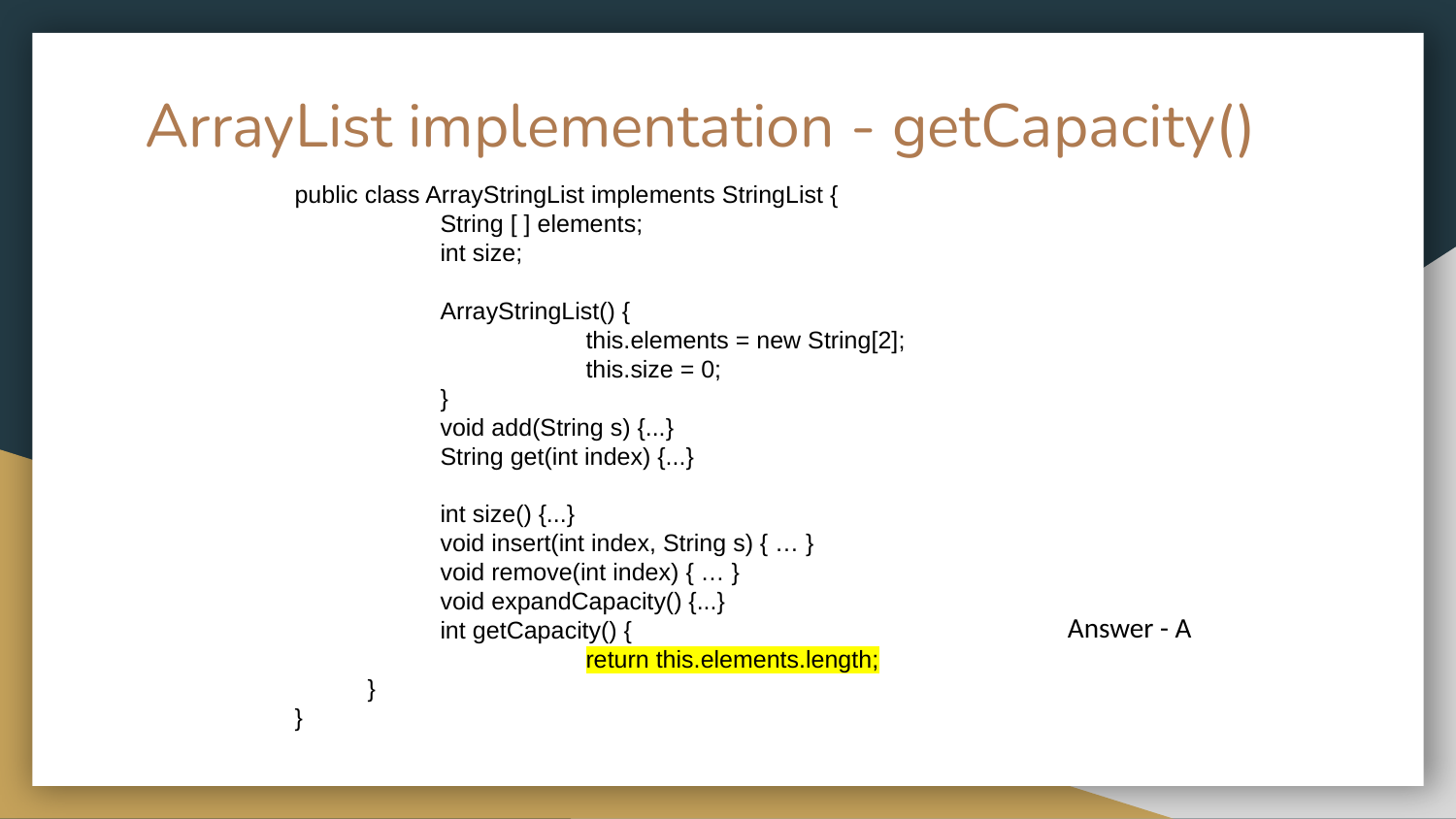

# ArrayList implementation - getCapacity()
public class ArrayStringList implements StringList {
	String [ ] elements;
	int size;

	ArrayStringList() {
		this.elements = new String[2];
		this.size = 0;
	}
  	void add(String s) {...}
 	String get(int index) {...}

    	int size() {...}
  	void insert(int index, String s) { … }
  	void remove(int index) { … }
	void expandCapacity() {...}
	int getCapacity() {
		return this.elements.length;
}
}

Answer - A